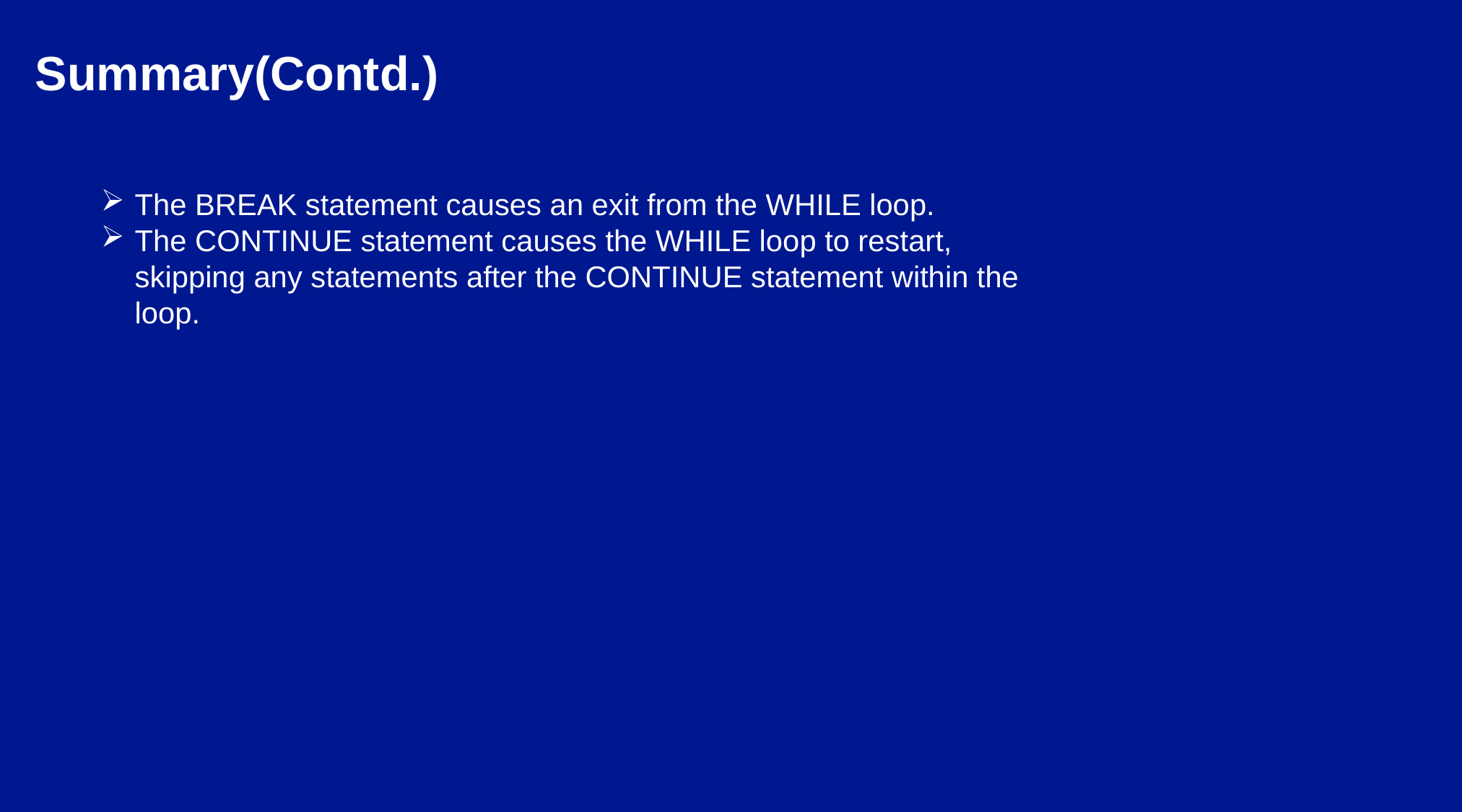

Summary(Contd.)
The BREAK statement causes an exit from the WHILE loop.
The CONTINUE statement causes the WHILE loop to restart, skipping any statements after the CONTINUE statement within the loop.